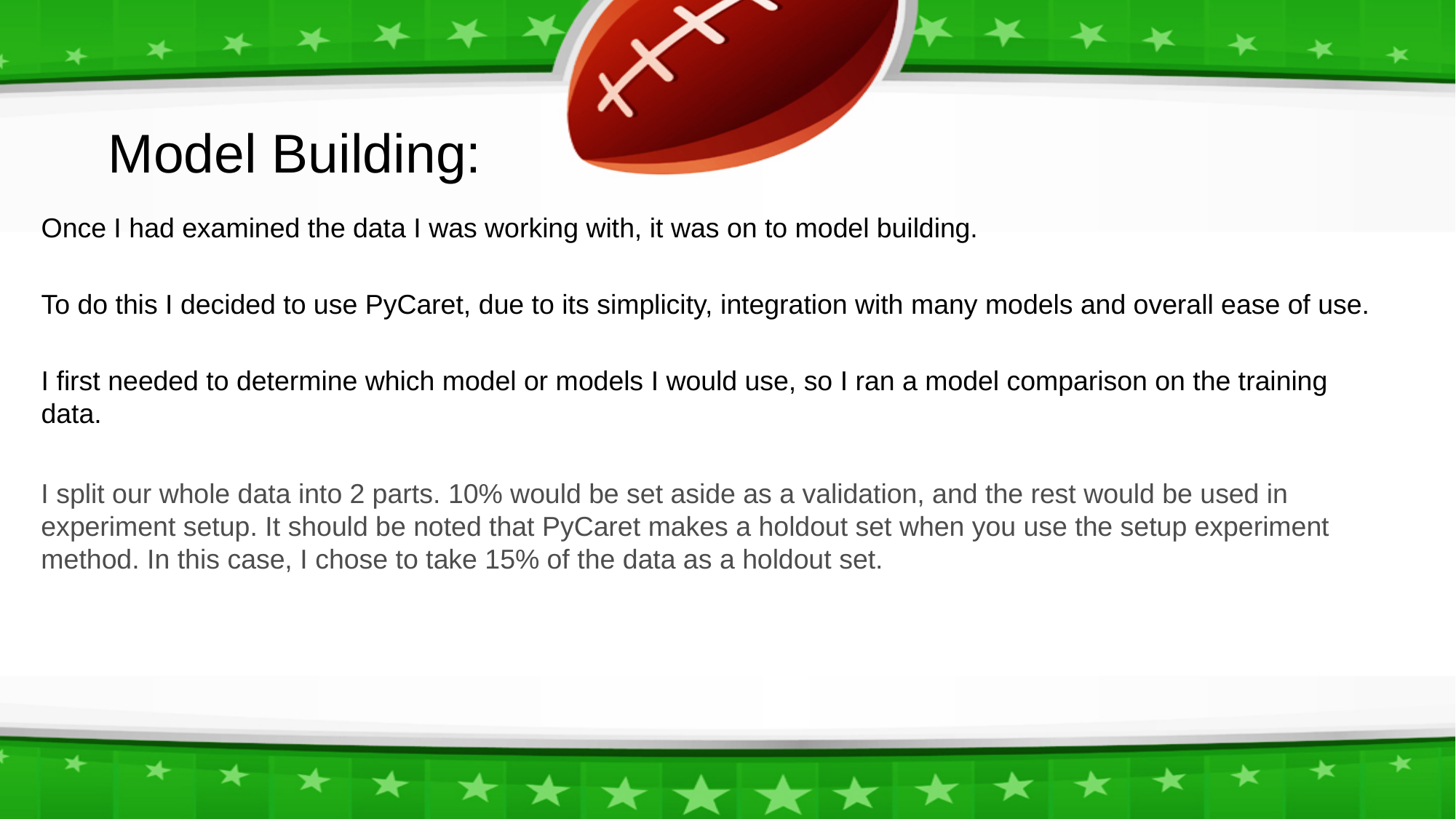

# Model Building:
Once I had examined the data I was working with, it was on to model building.

To do this I decided to use PyCaret, due to its simplicity, integration with many models and overall ease of use.

I first needed to determine which model or models I would use, so I ran a model comparison on the training data.
I split our whole data into 2 parts. 10% would be set aside as a validation, and the rest would be used in experiment setup. It should be noted that PyCaret makes a holdout set when you use the setup experiment method. In this case, I chose to take 15% of the data as a holdout set.